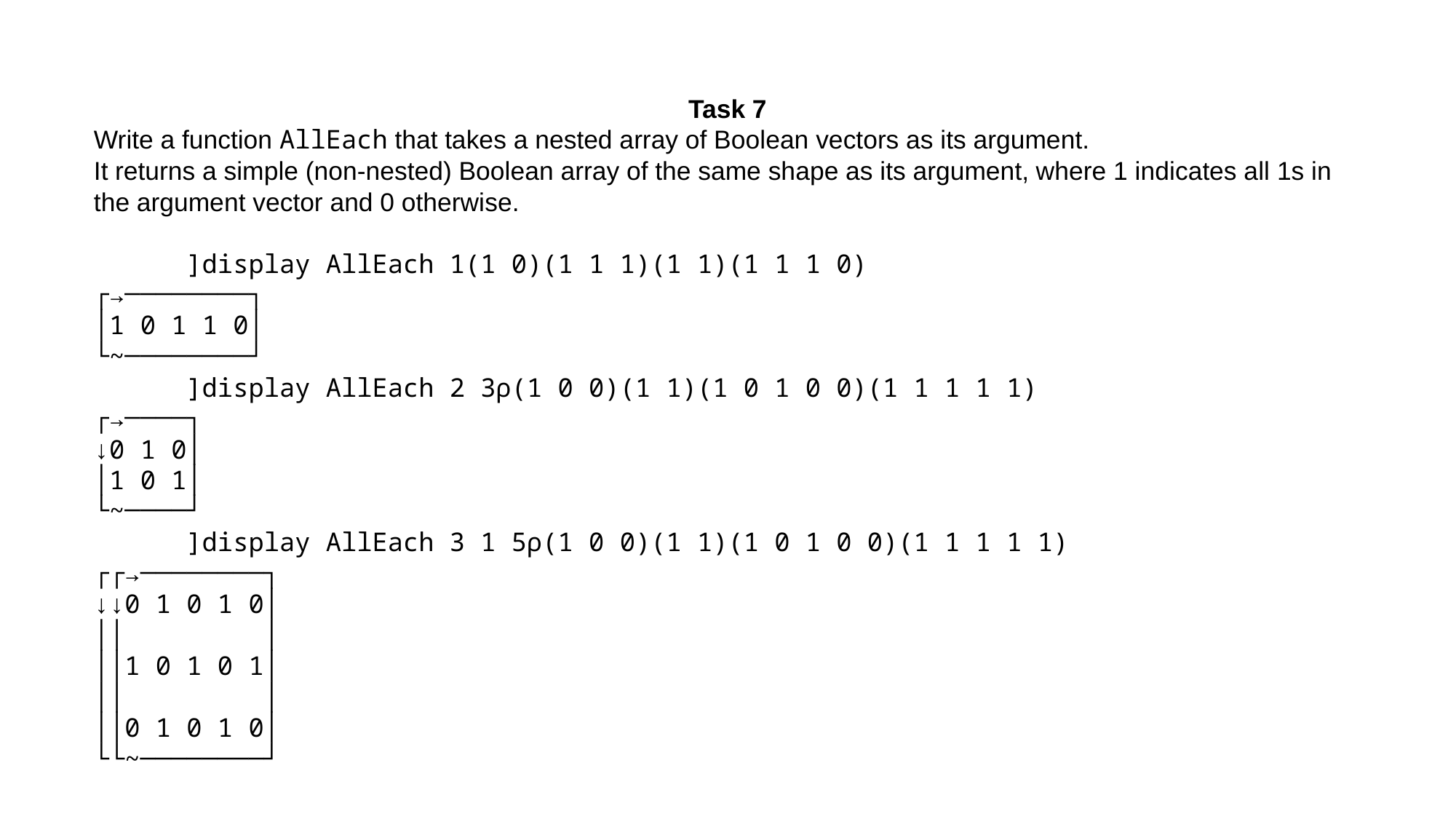

Task 7
Write a function AllEach that takes a nested array of Boolean vectors as its argument.
It returns a simple (non-nested) Boolean array of the same shape as its argument, where 1 indicates all 1s in the argument vector and 0 otherwise.

      ]display AllEach 1(1 0)(1 1 1)(1 1)(1 1 1 0)
┌→────────┐
│1 0 1 1 0│
└~────────┘
      ]display AllEach 2 3⍴(1 0 0)(1 1)(1 0 1 0 0)(1 1 1 1 1)
┌→────┐
↓0 1 0│
│1 0 1│
└~────┘
      ]display AllEach 3 1 5⍴(1 0 0)(1 1)(1 0 1 0 0)(1 1 1 1 1)
┌┌→────────┐
↓↓0 1 0 1 0│
││         │
││1 0 1 0 1│
││         │
││0 1 0 1 0│
└└~────────┘